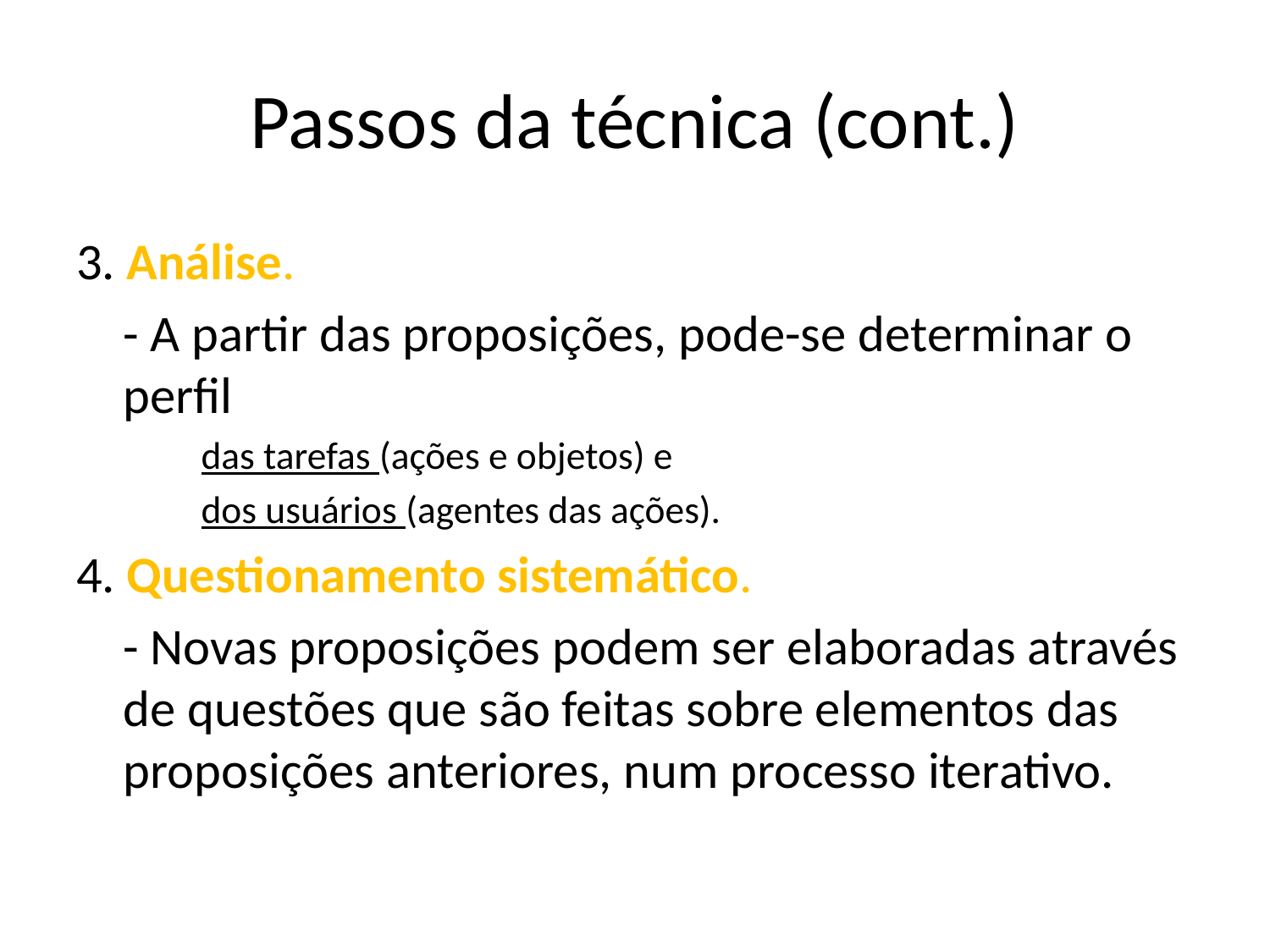

# Passos da técnica (cont.)
3. Análise.
		- A partir das proposições, pode-se determinar o perfil
das tarefas (ações e objetos) e
dos usuários (agentes das ações).
4. Questionamento sistemático.
		- Novas proposições podem ser elaboradas através de questões que são feitas sobre elementos das proposições anteriores, num processo iterativo.